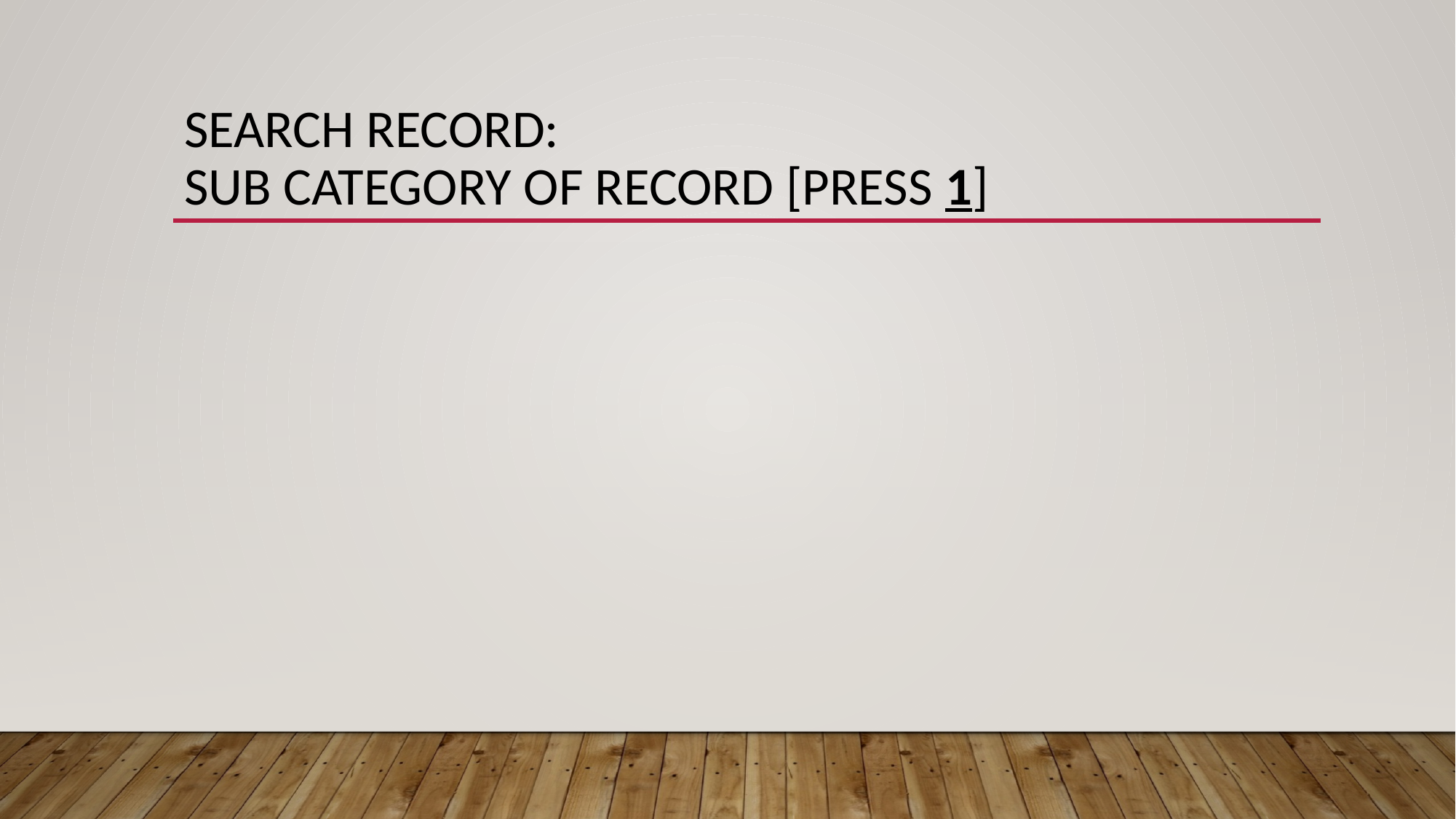

# Search Record: sub category of record [press 1]